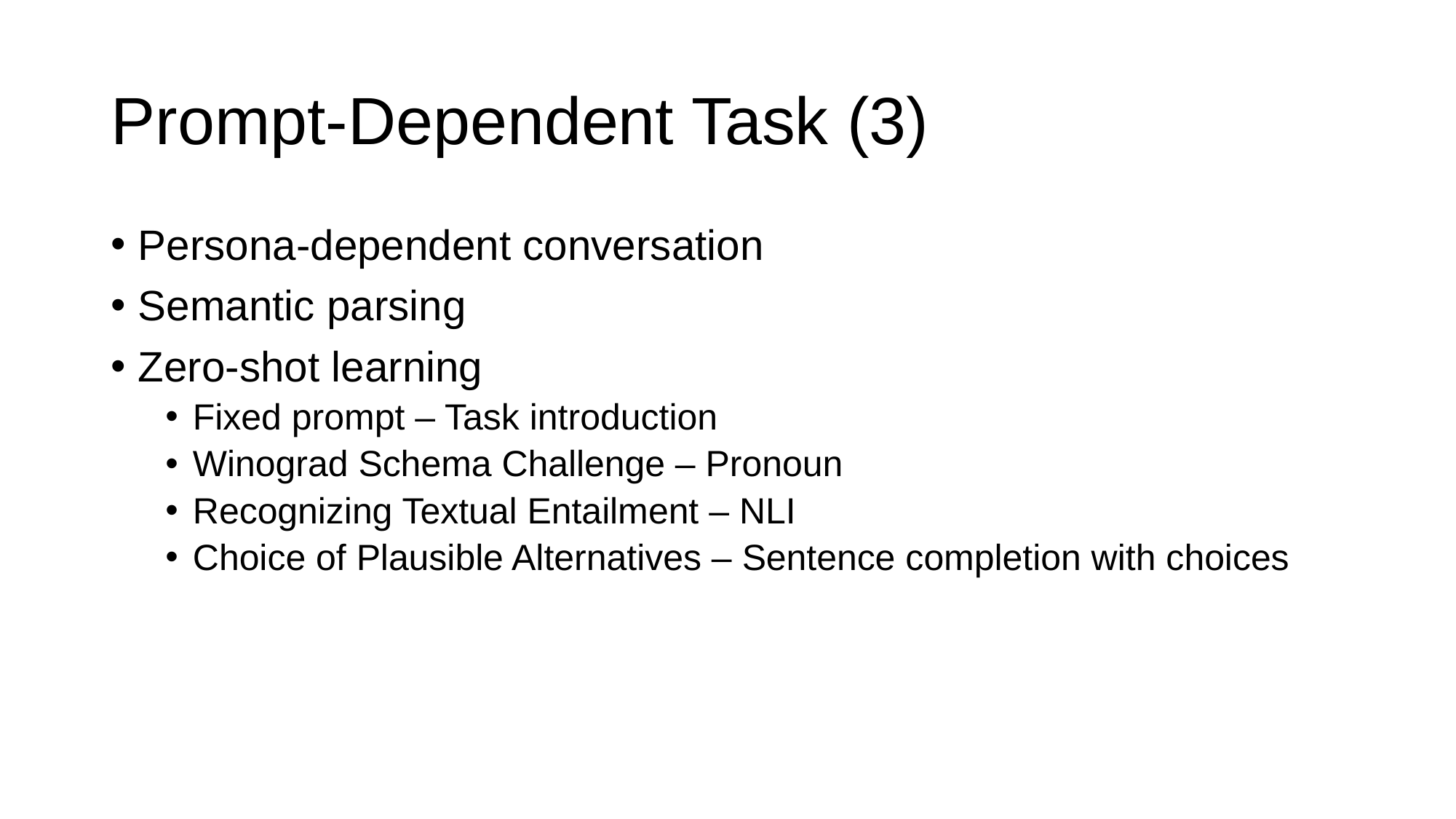

# Prompt-Dependent Task (3)
Persona-dependent conversation
Semantic parsing
Zero-shot learning
Fixed prompt – Task introduction
Winograd Schema Challenge – Pronoun
Recognizing Textual Entailment – NLI
Choice of Plausible Alternatives – Sentence completion with choices